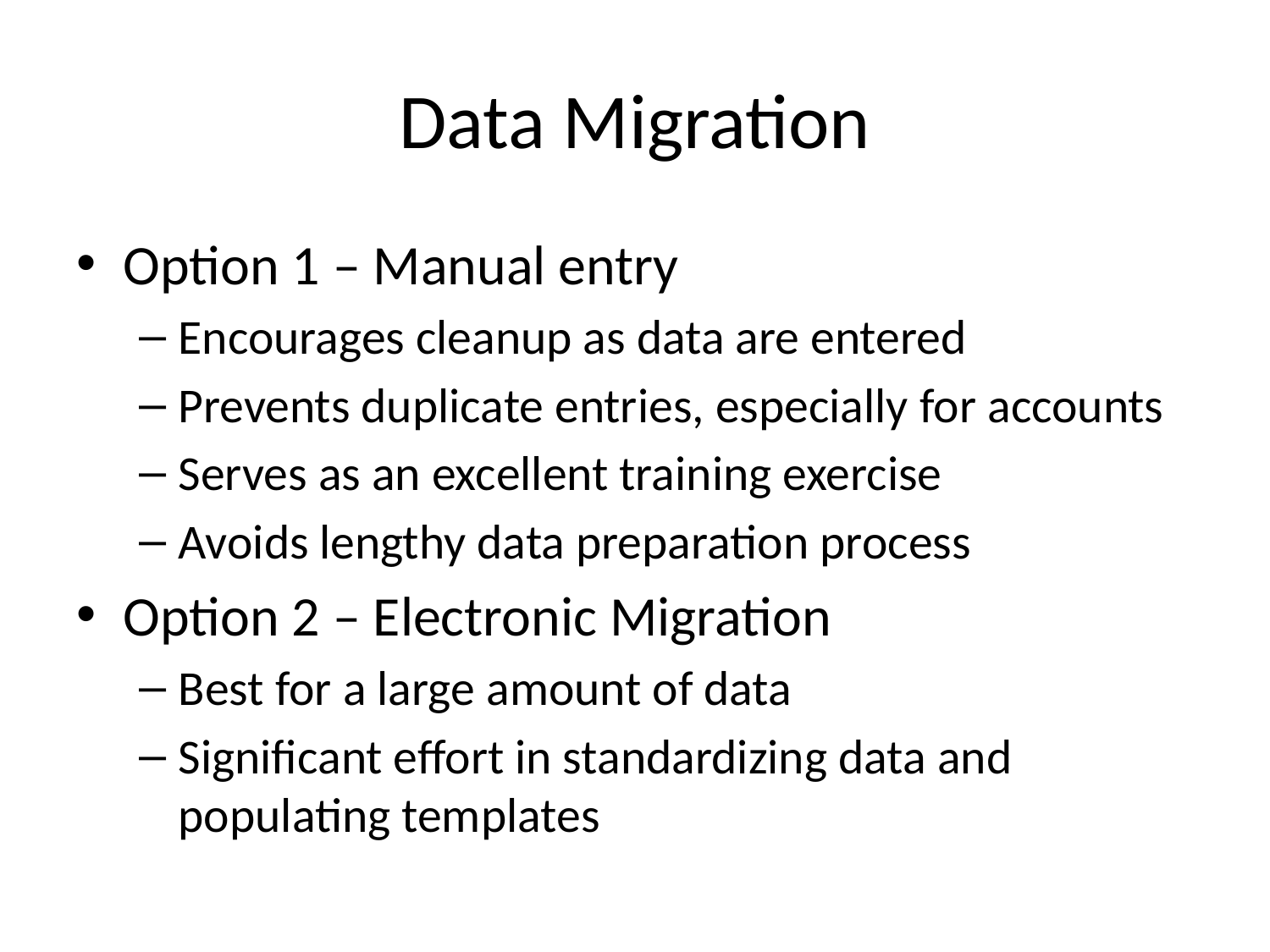

# Data Migration
Option 1 – Manual entry
Encourages cleanup as data are entered
Prevents duplicate entries, especially for accounts
Serves as an excellent training exercise
Avoids lengthy data preparation process
Option 2 – Electronic Migration
Best for a large amount of data
Significant effort in standardizing data and populating templates